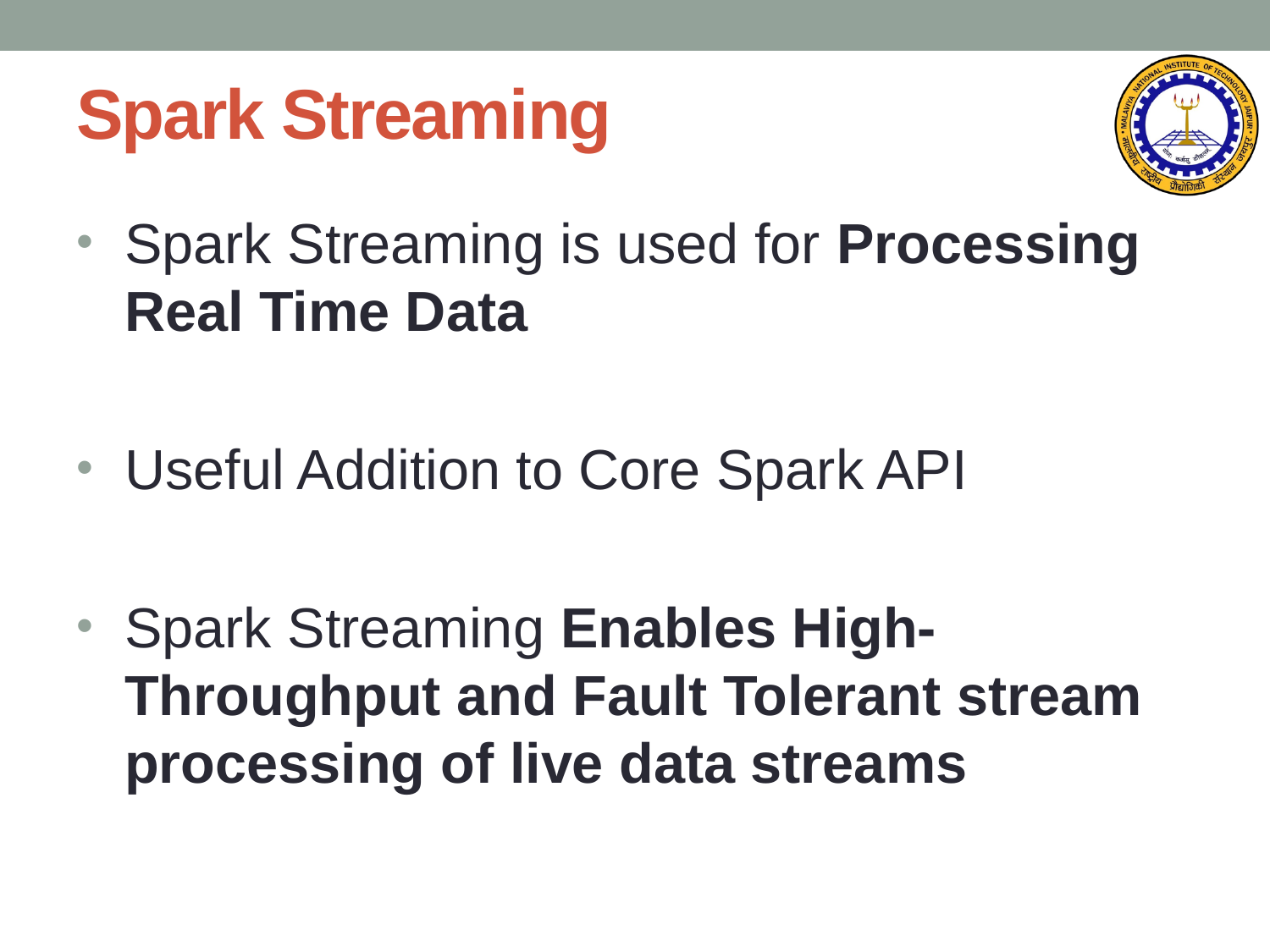

# Spark Streaming
Spark Streaming is used for Processing Real Time Data

Useful Addition to Core Spark API

Spark Streaming Enables High-Throughput and Fault Tolerant stream processing of live data streams